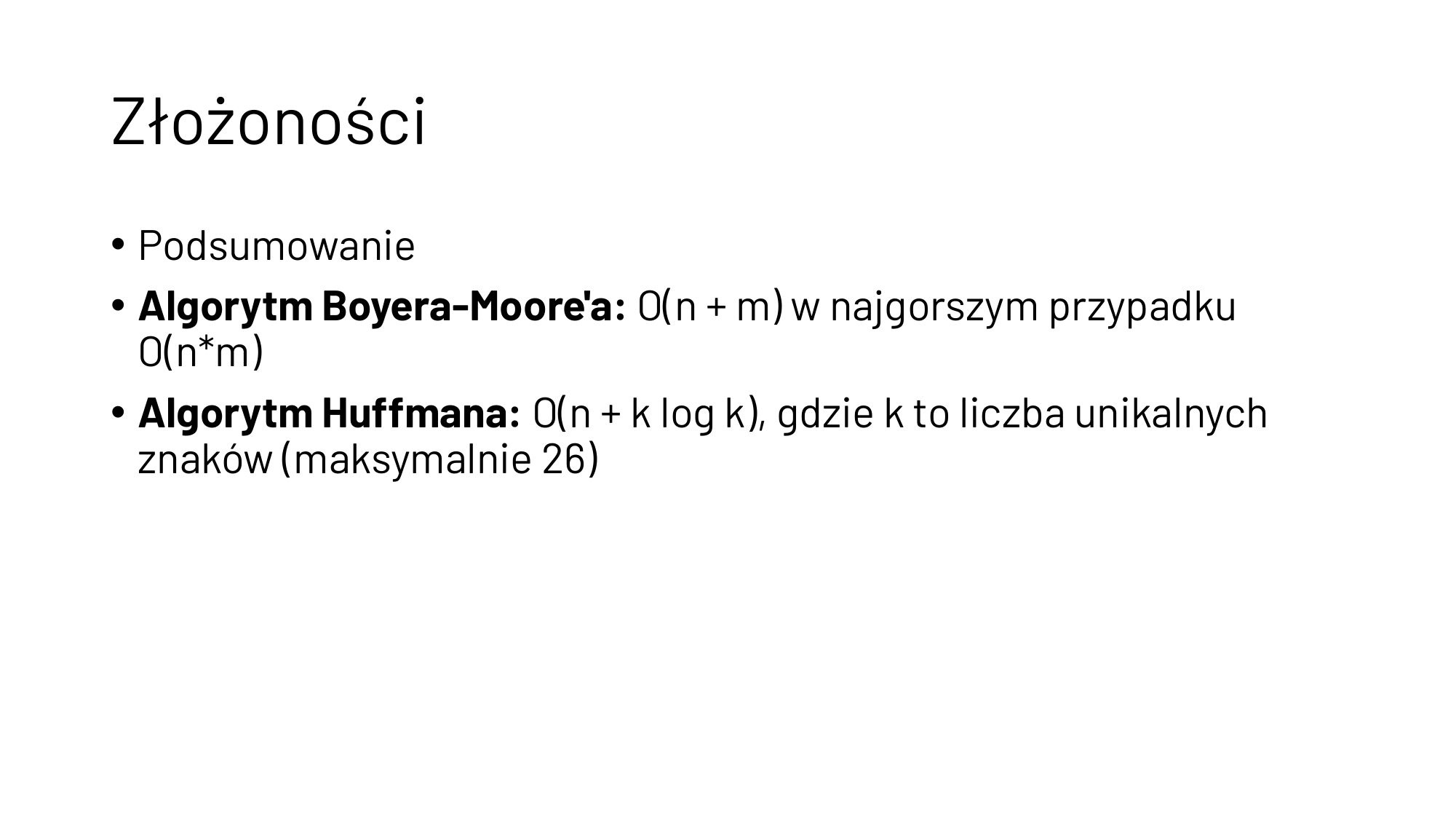

# Złożoności
Podsumowanie
Algorytm Boyera-Moore'a: O(n + m) w najgorszym przypadku O(n*m)
Algorytm Huffmana: O(n + k log k), gdzie k to liczba unikalnych znaków (maksymalnie 26)